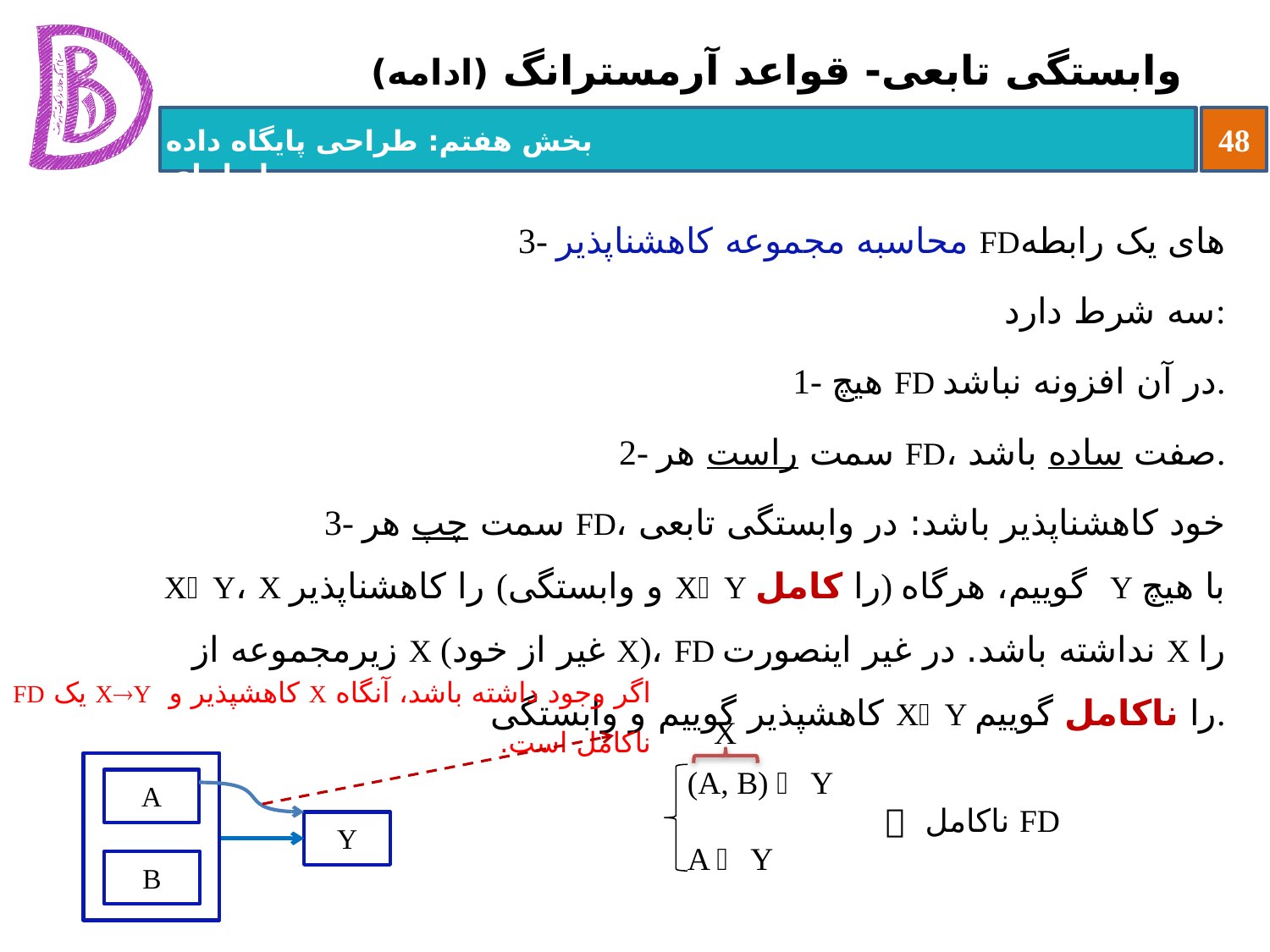

# وابستگی تابعی- قواعد آرمسترانگ (ادامه)
3- محاسبه مجموعه کاهش‏ناپذیر FDهای یک رابطه
سه شرط دارد:
	1- هیچ FD در آن افزونه نباشد.
	2- سمت راست هر FD، صفت ساده باشد.
	3- سمت چپ هر FD، خود کاهش‏ناپذیر باشد: در وابستگی تابعی X→Y، X را کاهش‏ناپذیر (و وابستگی X→Y را کامل) گوییم، هرگاه  Y با هیچ زیرمجموعه از X (غیر از خود X)، FD نداشته باشد. در غیر اینصورت X را کاهش‏پذیر گوییم و وابستگی X→Y را ناکامل گوییم.

اگر وجود داشته باشد، آنگاه X کاهش‏پذیر و  X→Y یک FD ناکامل است.

A
Y
B
X

(A, B) → Y
	       ⇒  ناکامل FD
A → Y